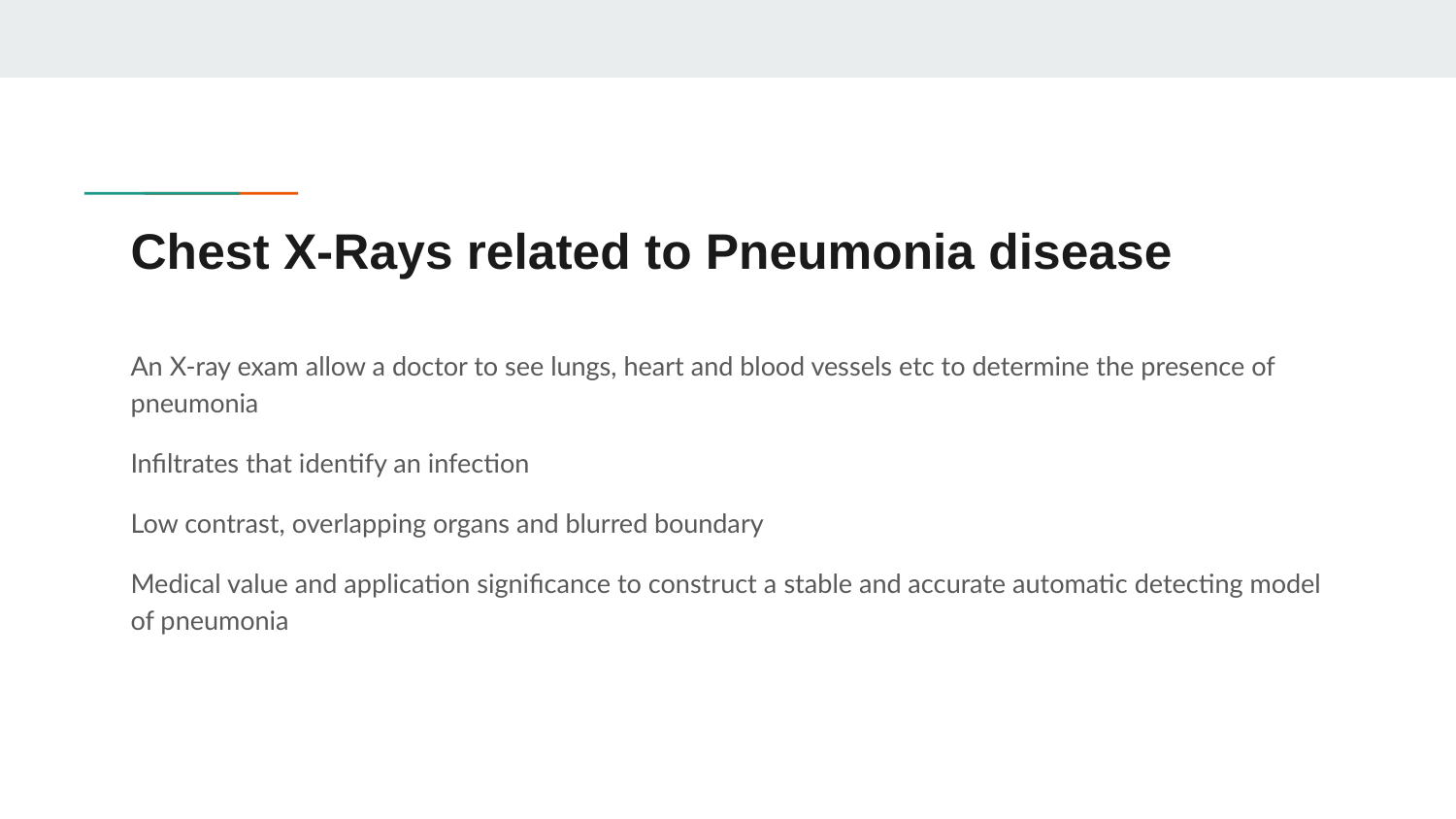

# Chest X-Rays related to Pneumonia disease
An X-ray exam allow a doctor to see lungs, heart and blood vessels etc to determine the presence of pneumonia
Infiltrates that identify an infection
Low contrast, overlapping organs and blurred boundary
Medical value and application significance to construct a stable and accurate automatic detecting model of pneumonia